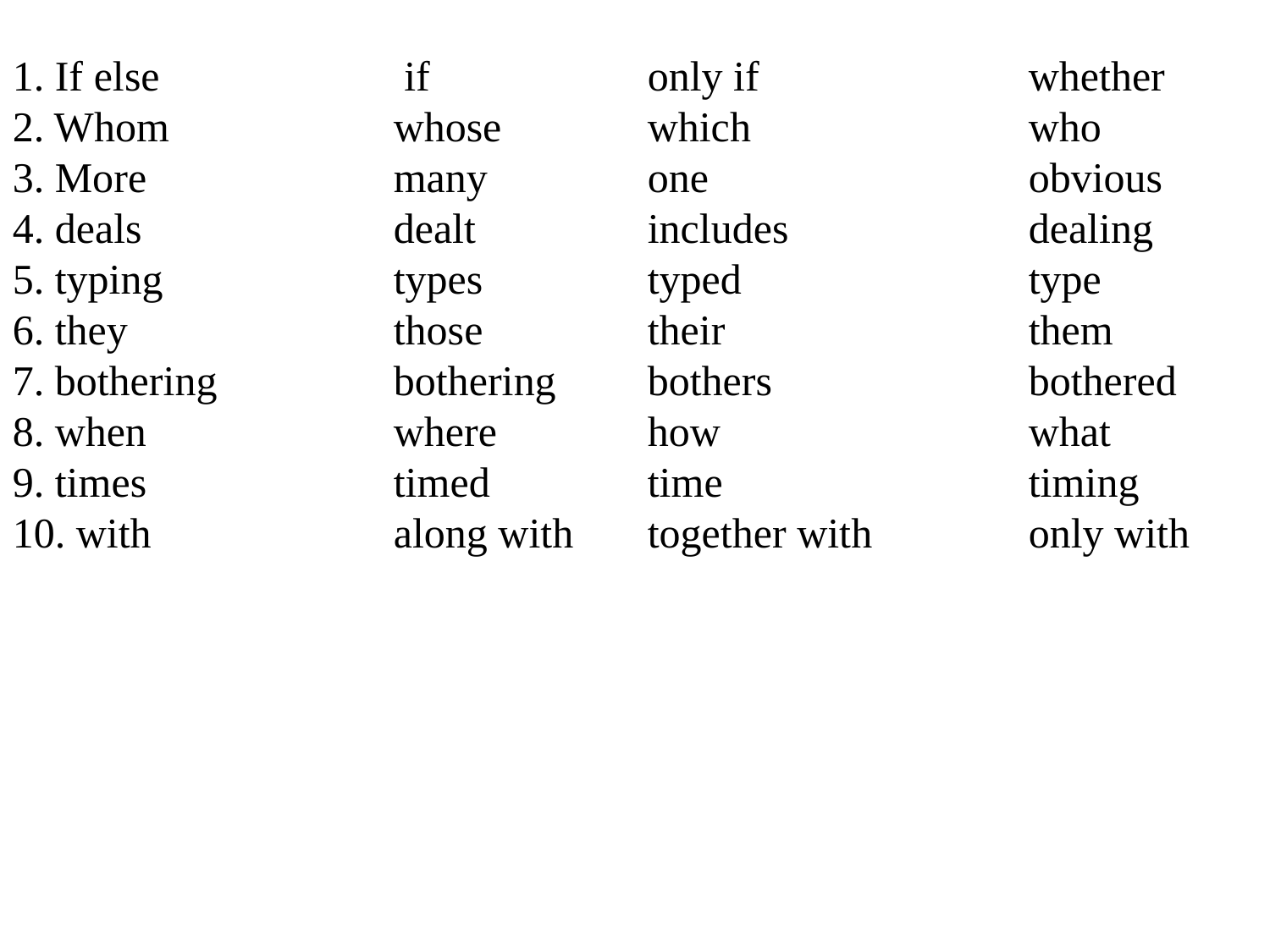

1. If else		 if 		only if  		whether
2. Whom 		whose 		which 			who
3. More 		many 		one 			obvious
4. deals		dealt 		includes		dealing
5. typing 		types 		typed 			type
6. they		            those 		their			them
7. bothering 	            bothering 	bothers			bothered
8. when 		where 		how			what
9. times 		timed 		time			timing
10. with 		along with 	together with 		only with